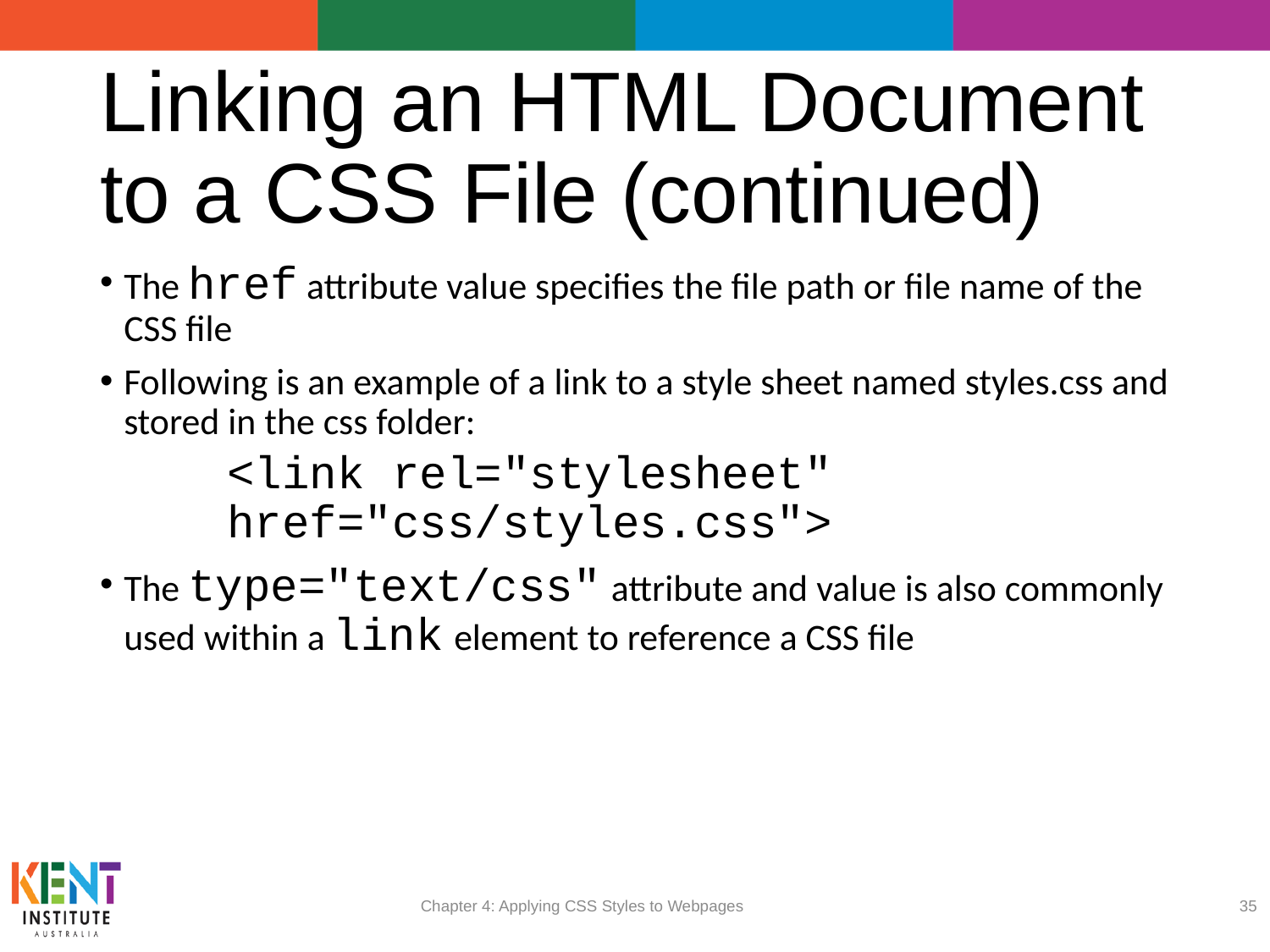

# Linking an HTML Document to a CSS File (continued)
The href attribute value specifies the file path or file name of the CSS file
Following is an example of a link to a style sheet named styles.css and stored in the css folder:
<link rel="stylesheet" href="css/styles.css">
The type="text/css" attribute and value is also commonly used within a link element to reference a CSS file
Chapter 4: Applying CSS Styles to Webpages
35